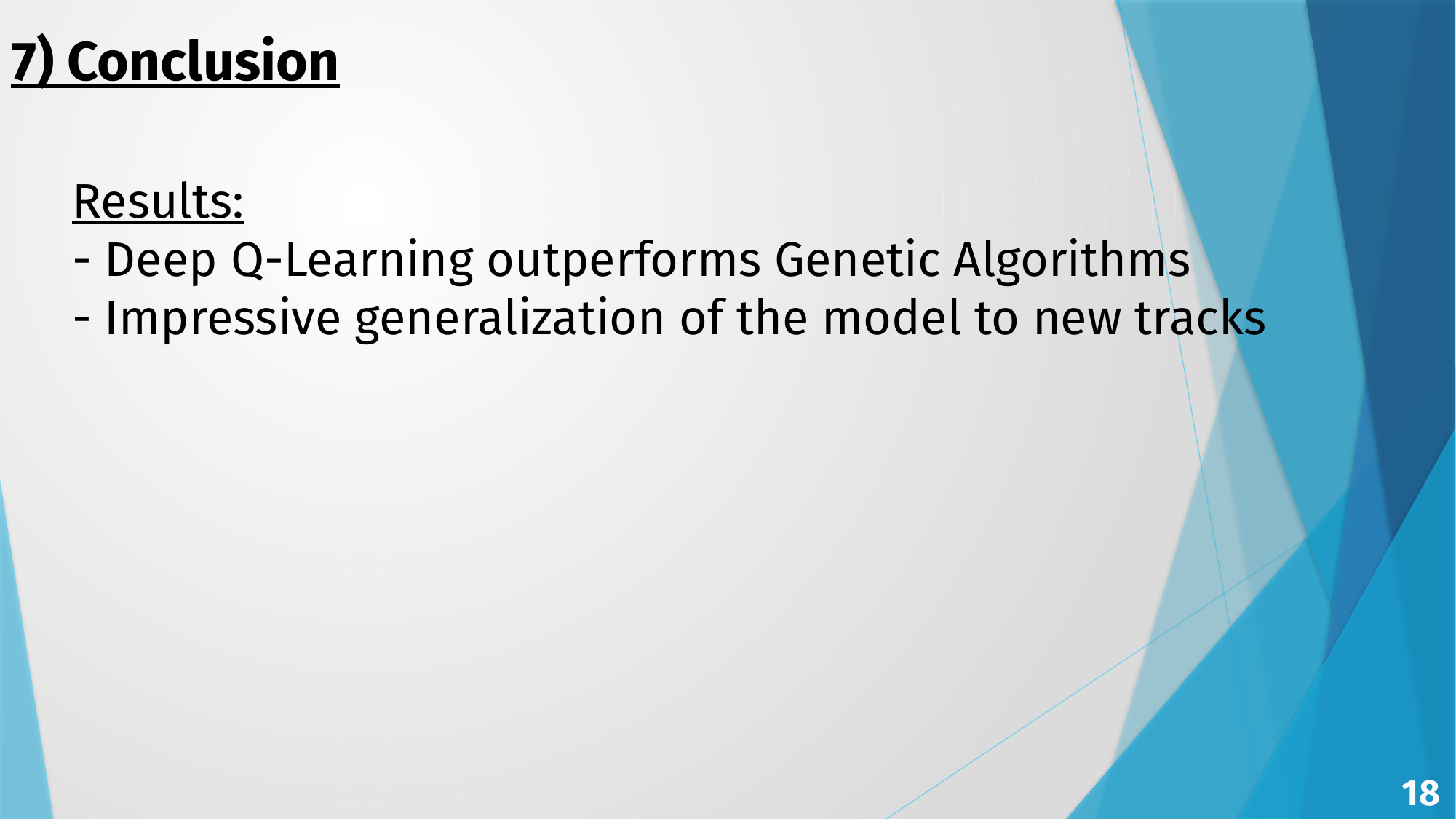

7) Conclusion
Results:
- Deep Q-Learning outperforms Genetic Algorithms
- Impressive generalization of the model to new tracks
18